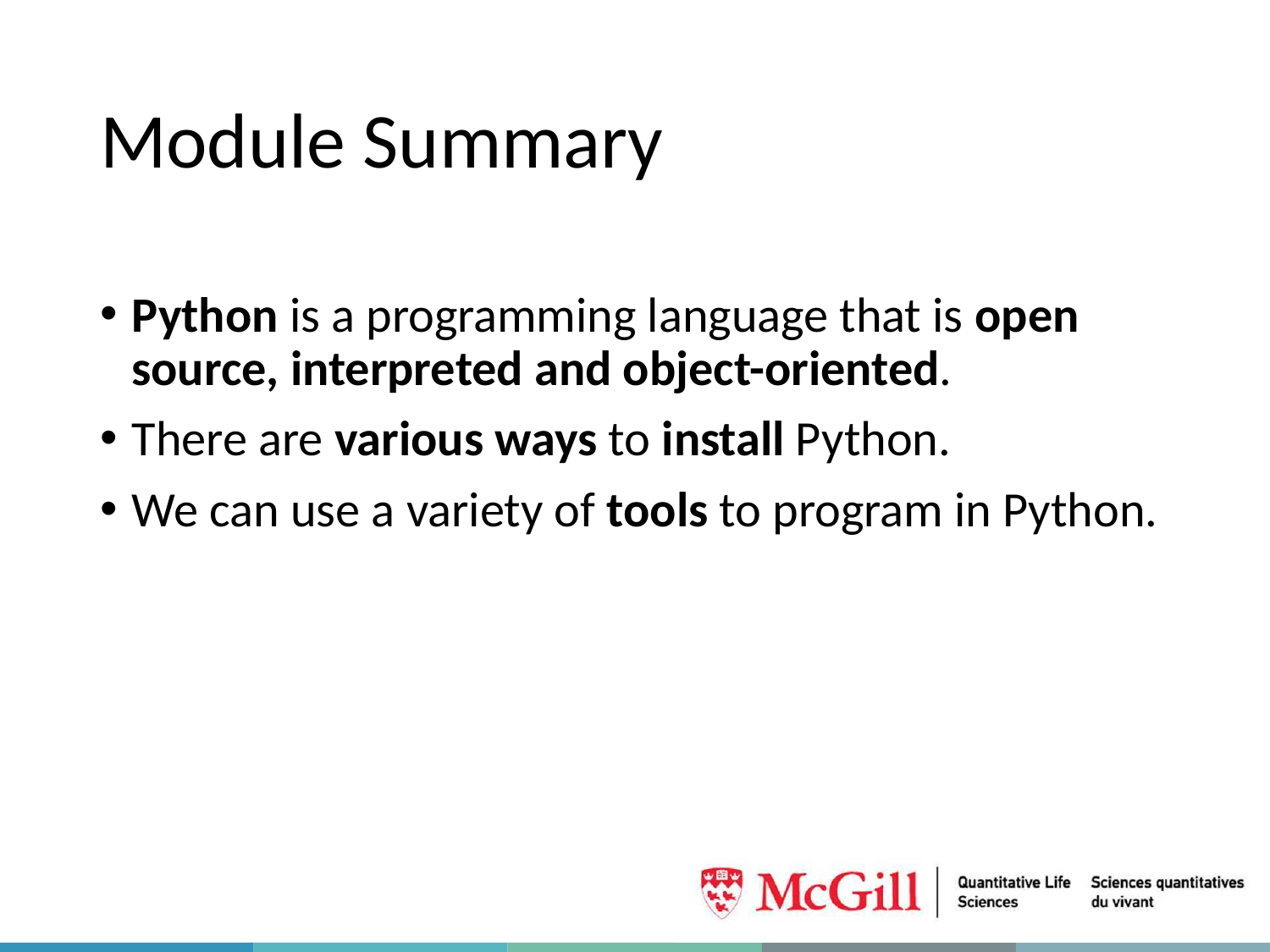

# Module Summary
Python is a programming language that is open source, interpreted and object-oriented.
There are various ways to install Python.
We can use a variety of tools to program in Python.